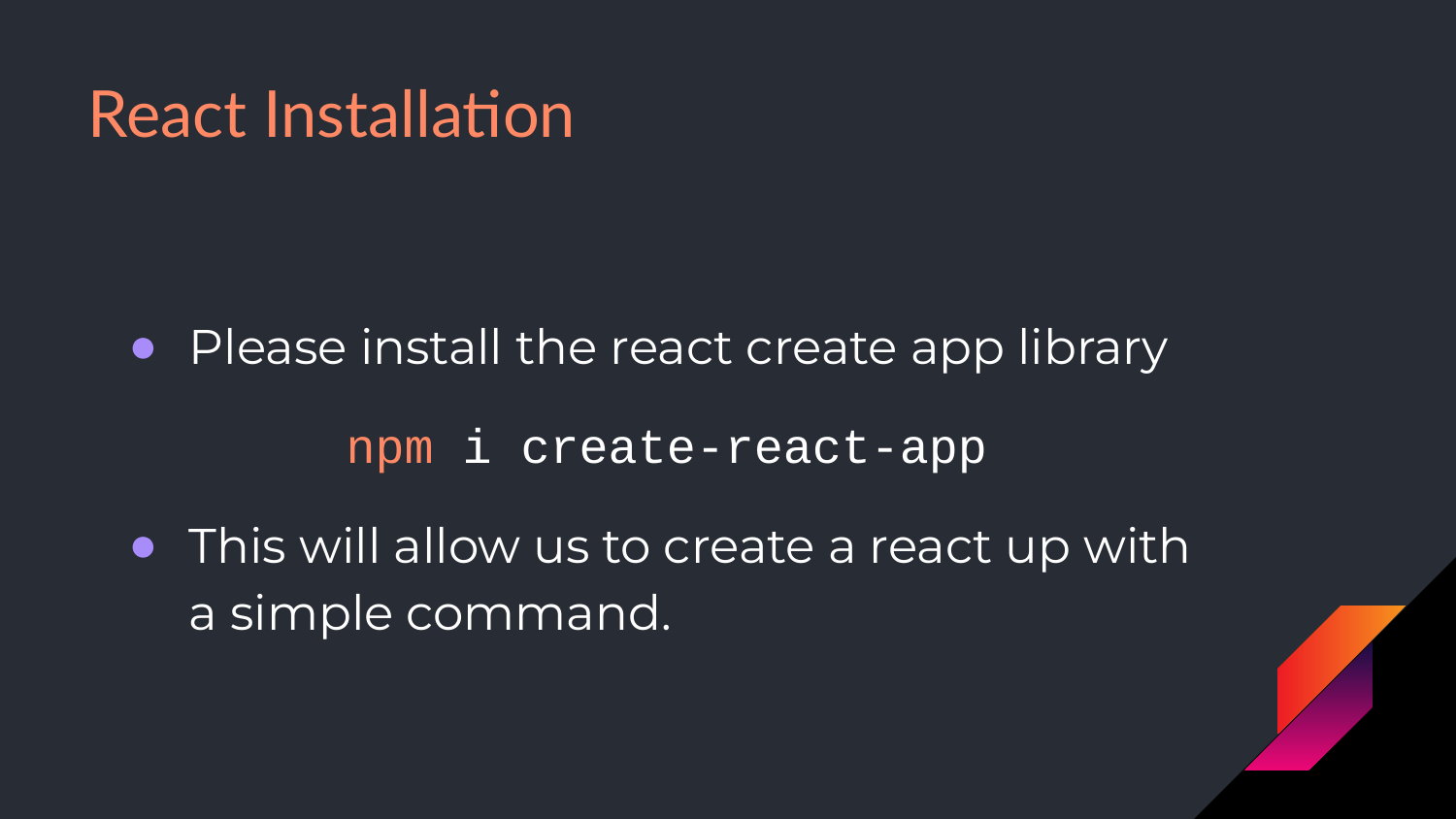

# React Installation
Please install the react create app library
npm i create-react-app
This will allow us to create a react up with a simple command.